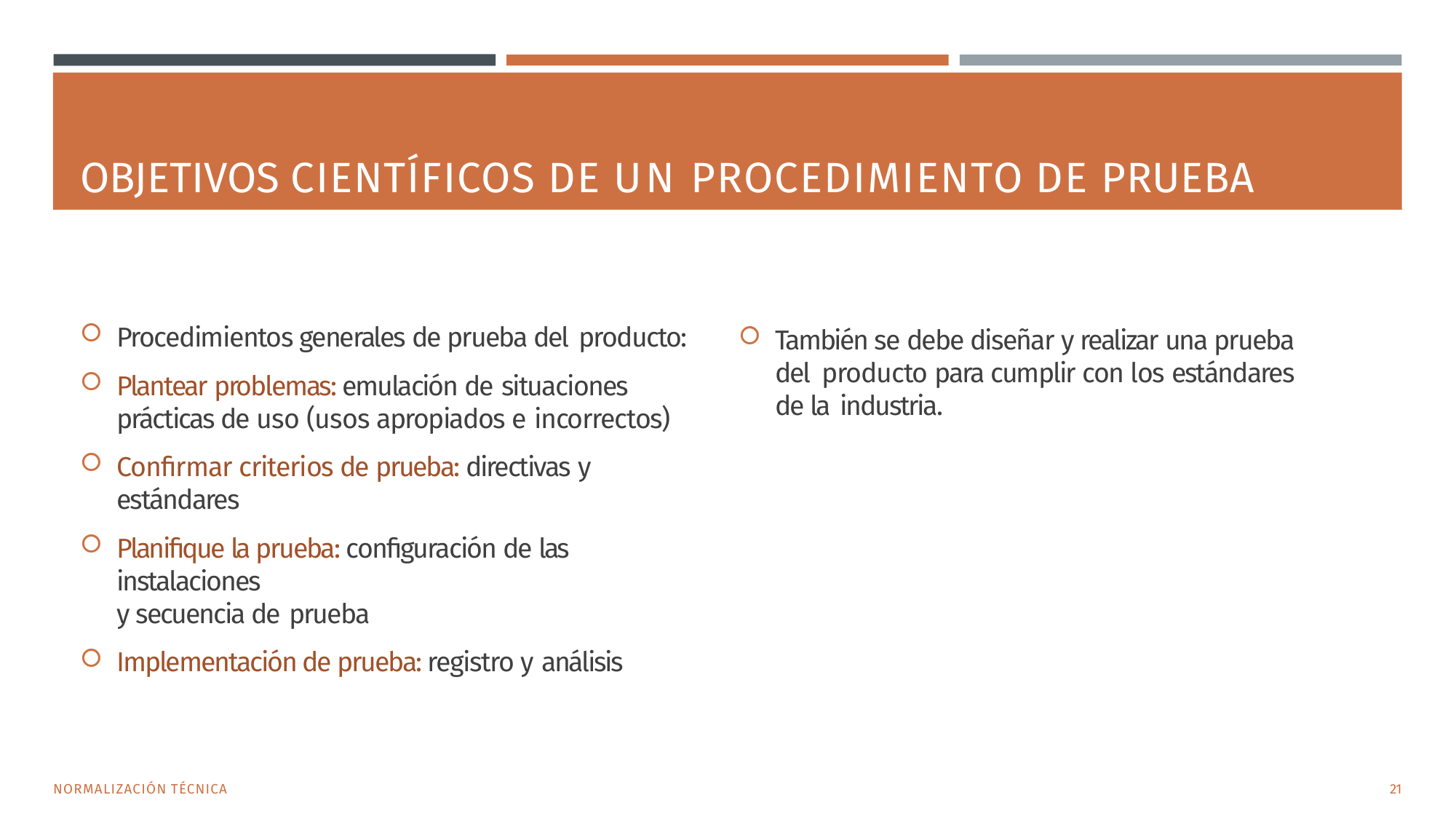

# OBJETIVOS CIENTÍFICOS DE UN PROCEDIMIENTO DE PRUEBA
Procedimientos generales de prueba del producto:
Plantear problemas: emulación de situaciones
prácticas de uso (usos apropiados e incorrectos)
Confirmar criterios de prueba: directivas y
estándares
Planifique la prueba: configuración de las instalaciones
y secuencia de prueba
Implementación de prueba: registro y análisis
También se debe diseñar y realizar una prueba del  producto para cumplir con los estándares de la  industria.
NORMALIZACIÓN TÉCNICA
21